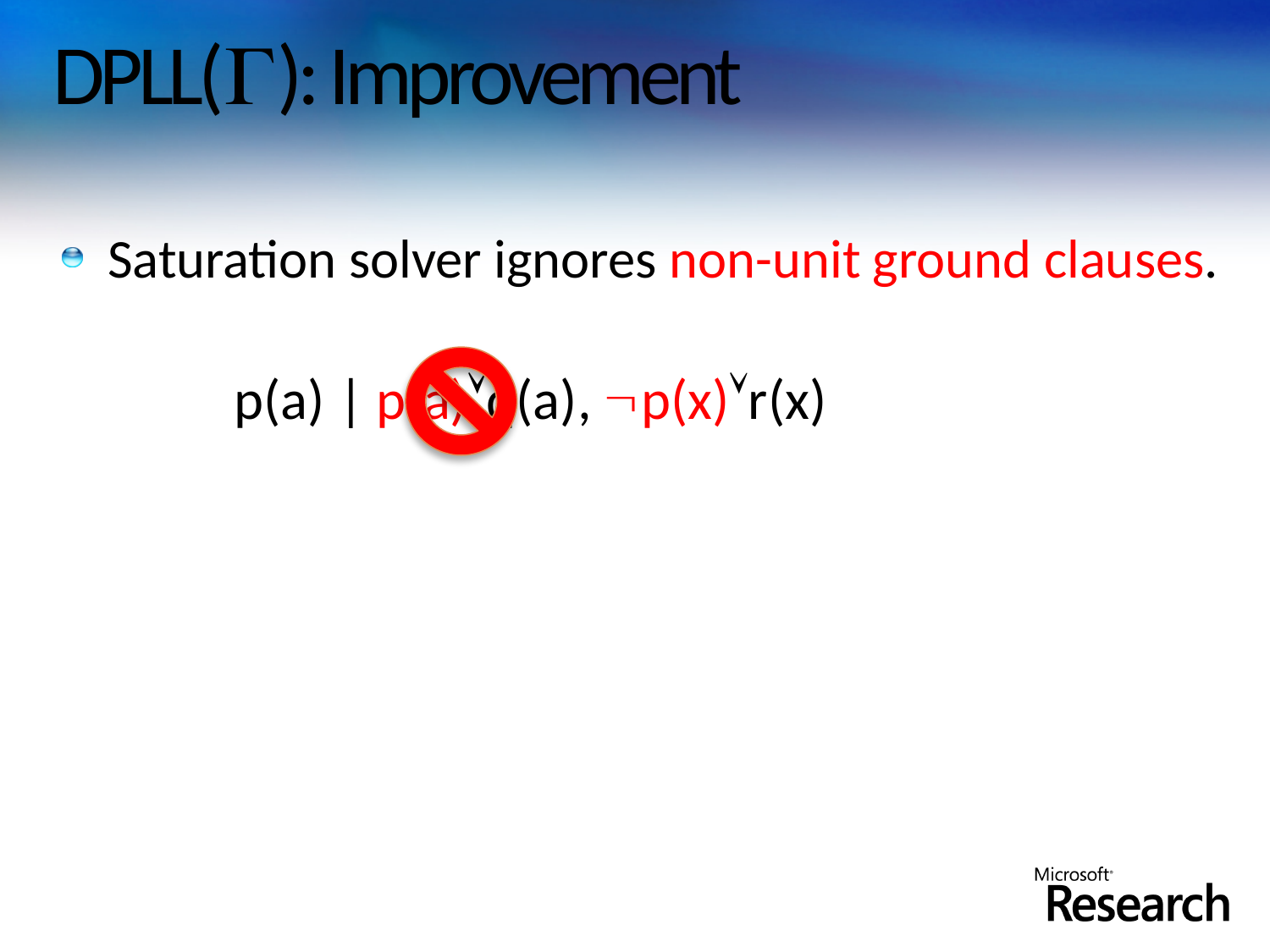

# DPLL(Γ): Improvement
Saturation solver ignores non-unit ground clauses.

p(a) | p(a)∨q(a), ¬p(x)∨r(x)